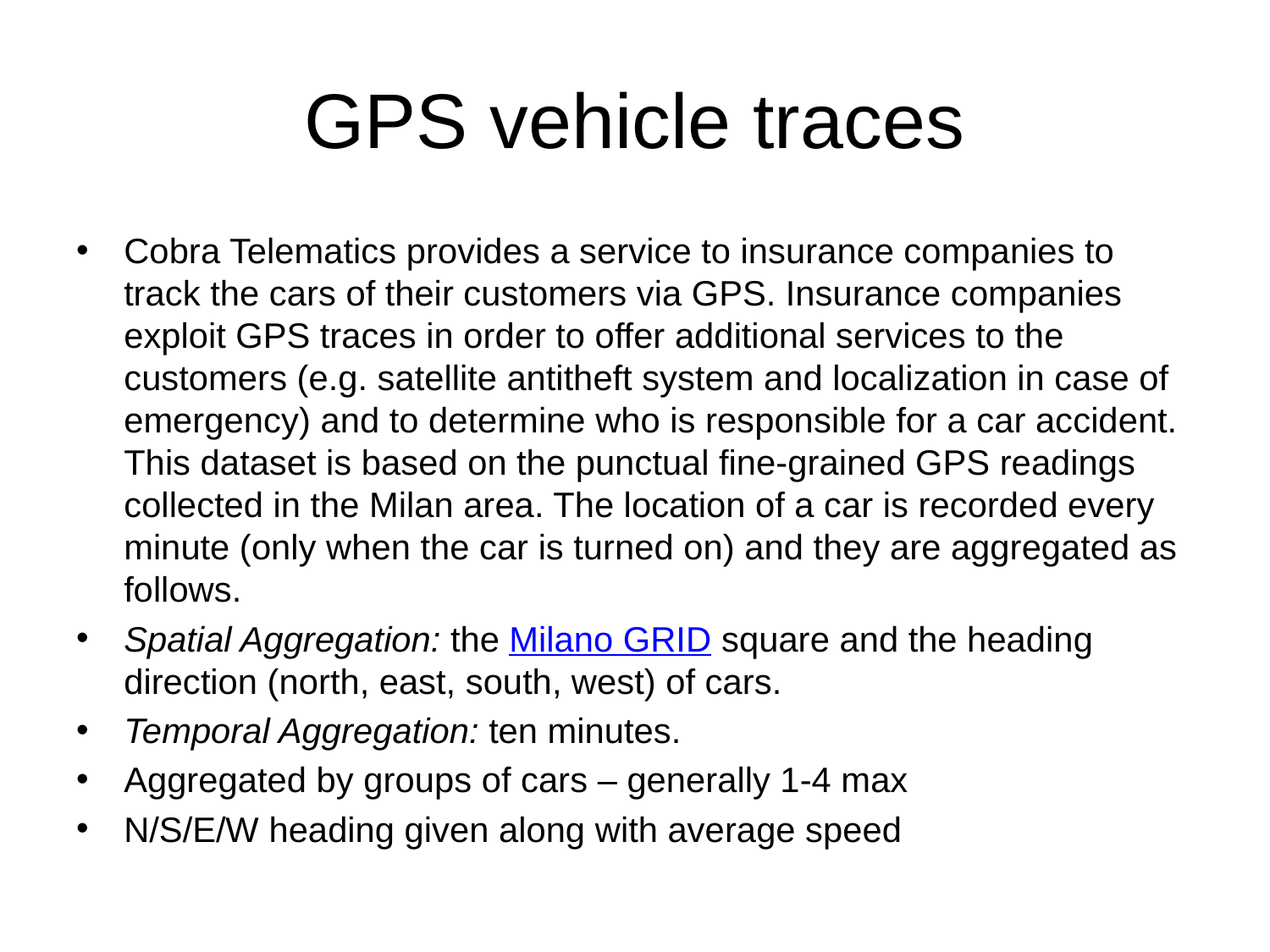

# GPS vehicle traces
Cobra Telematics provides a service to insurance companies to track the cars of their customers via GPS. Insurance companies exploit GPS traces in order to offer additional services to the customers (e.g. satellite antitheft system and localization in case of emergency) and to determine who is responsible for a car accident. This dataset is based on the punctual fine-grained GPS readings collected in the Milan area. The location of a car is recorded every minute (only when the car is turned on) and they are aggregated as follows.
Spatial Aggregation: the Milano GRID square and the heading direction (north, east, south, west) of cars.
Temporal Aggregation: ten minutes.
Aggregated by groups of cars – generally 1-4 max
N/S/E/W heading given along with average speed